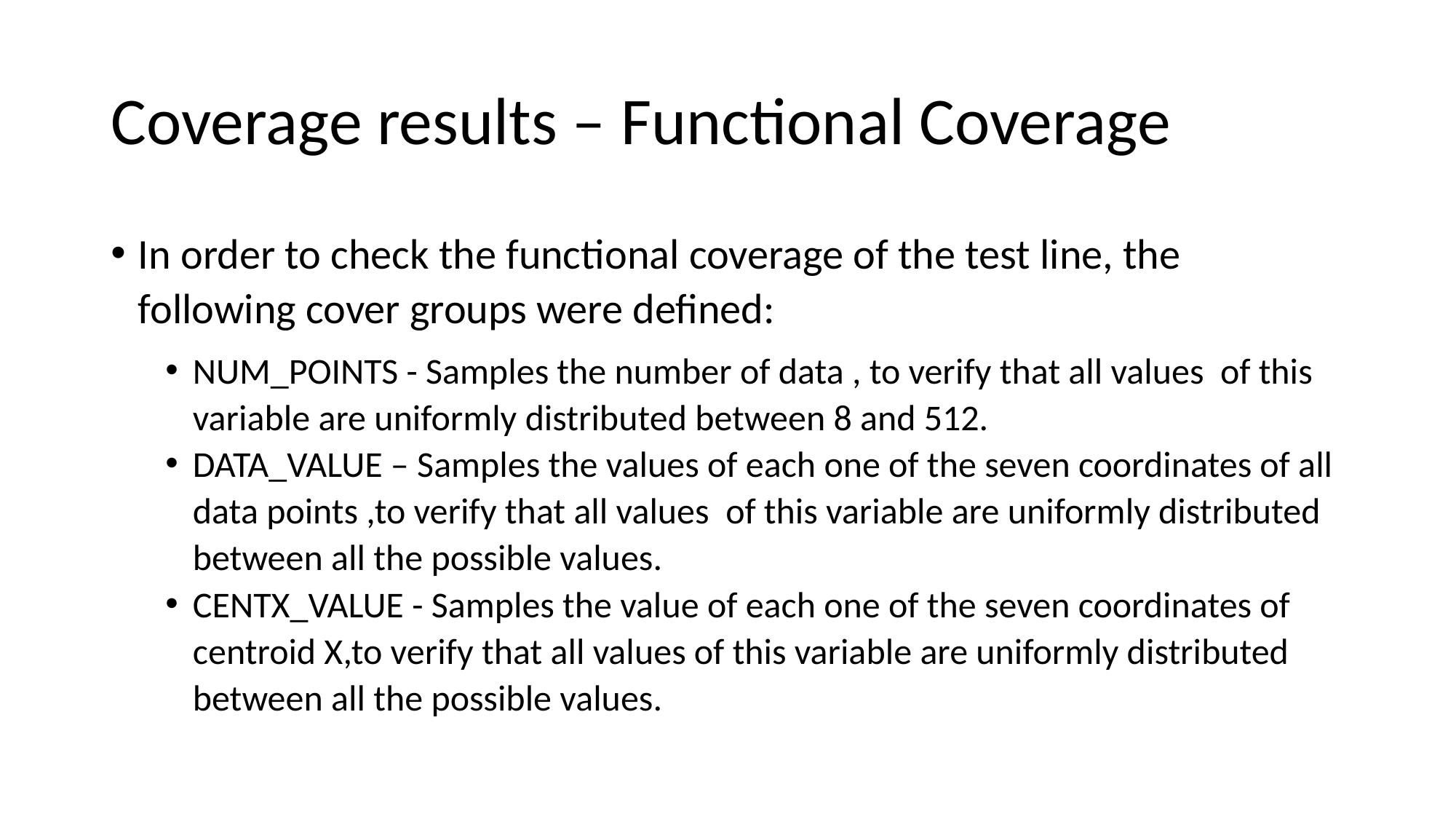

# Coverage results – Functional Coverage
In order to check the functional coverage of the test line, the following cover groups were defined:
NUM_POINTS - Samples the number of data , to verify that all values  of this variable are uniformly distributed between 8 and 512.
DATA_VALUE – Samples the values of each one of the seven coordinates of all data points ,to verify that all values  of this variable are uniformly distributed between all the possible values.
CENTX_VALUE - Samples the value of each one of the seven coordinates of centroid X,to verify that all values of this variable are uniformly distributed between all the possible values.